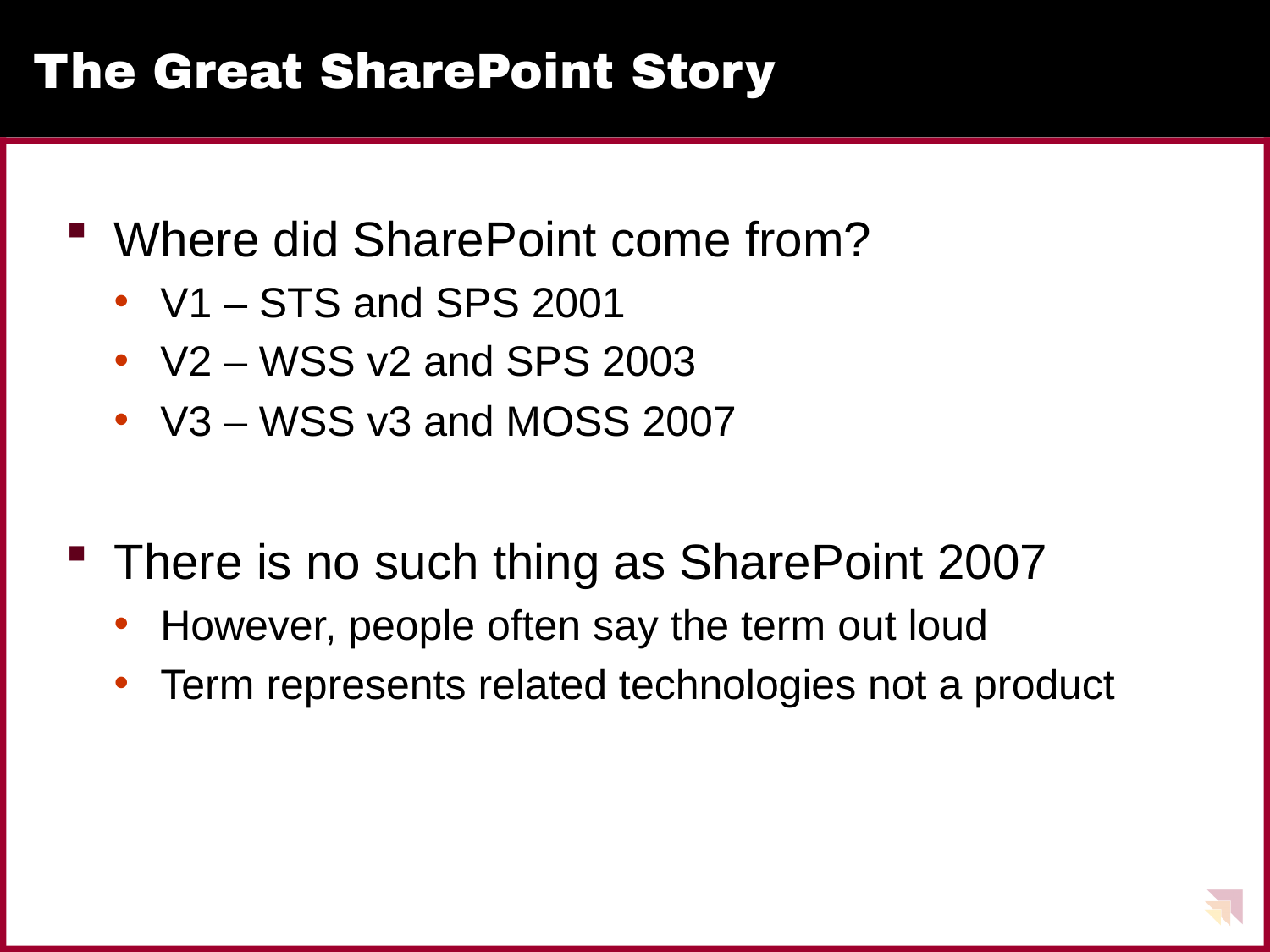

# The Great SharePoint Story
Where did SharePoint come from?
V1 – STS and SPS 2001
V2 – WSS v2 and SPS 2003
V3 – WSS v3 and MOSS 2007

There is no such thing as SharePoint 2007
However, people often say the term out loud
Term represents related technologies not a product